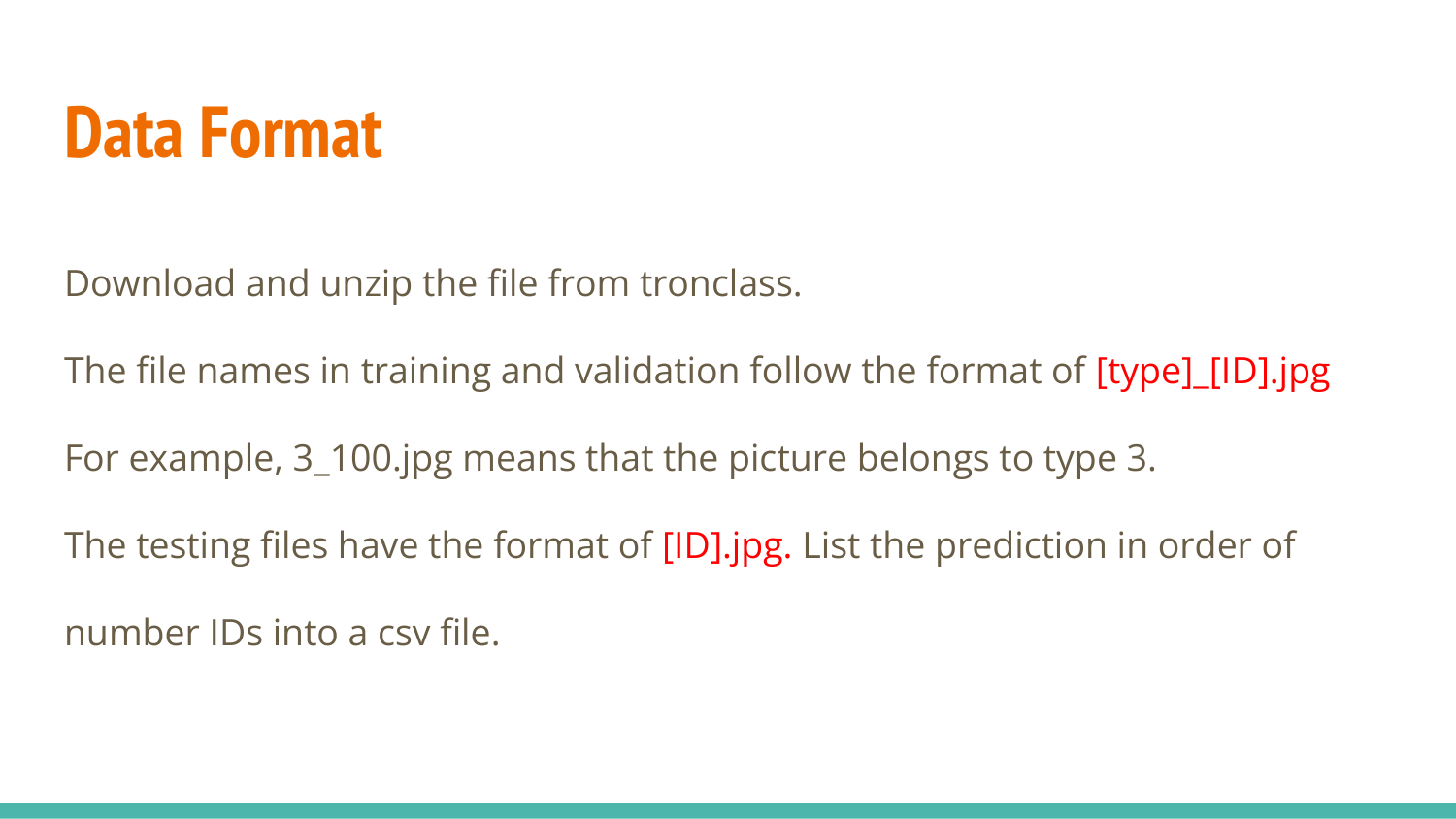

# Data Format

Download and unzip the file from tronclass.
The file names in training and validation follow the format of [type]_[ID].jpg  For example, 3_100.jpg means that the picture belongs to type 3.
The testing files have the format of [ID].jpg. List the prediction in order of number IDs into a csv file.